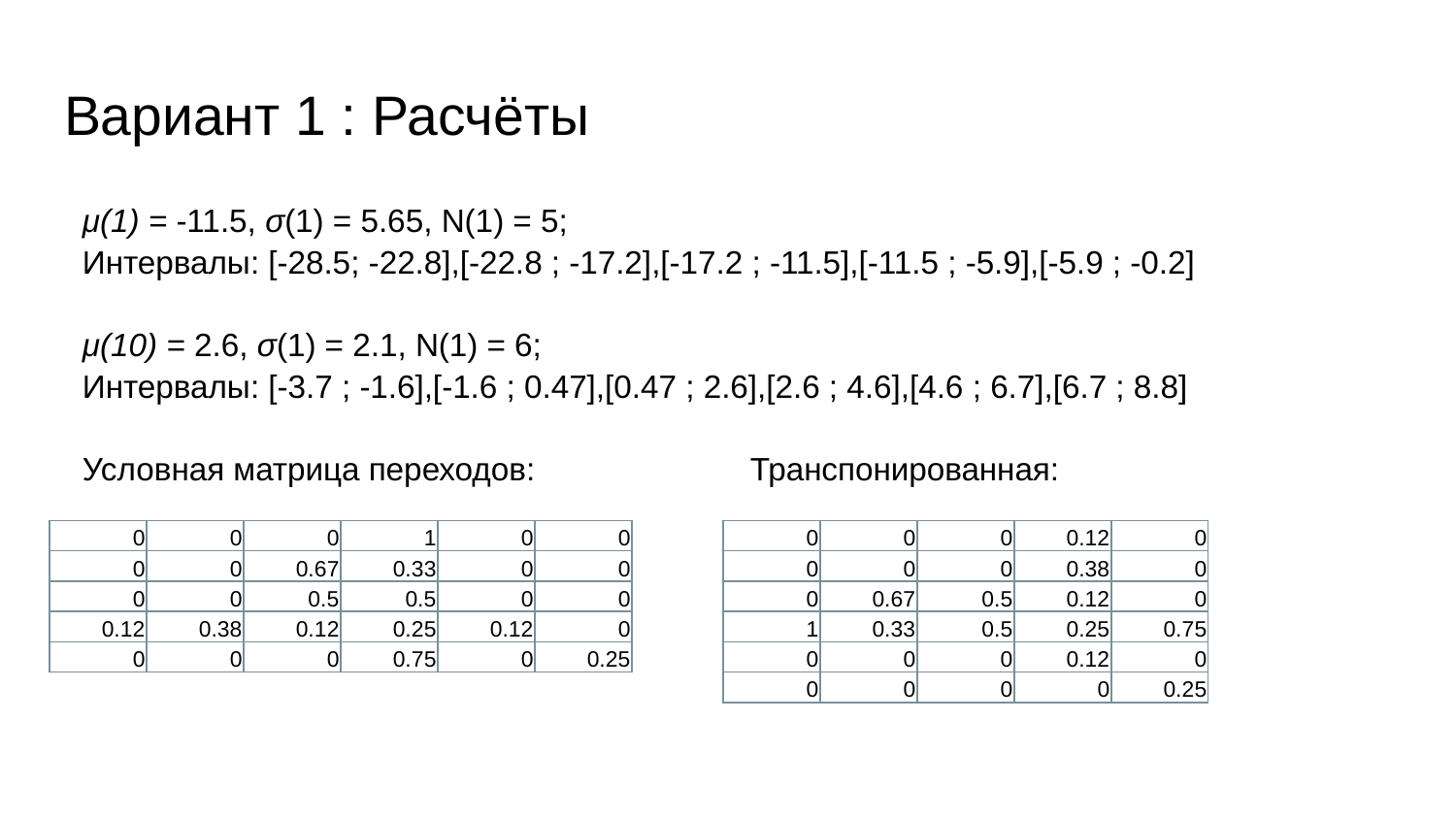

# Вариант 1 : Расчёты
μ(1) = -11.5, σ(1) = 5.65, N(1) = 5;
Интервалы: [-28.5; -22.8],[-22.8 ; -17.2],[-17.2 ; -11.5],[-11.5 ; -5.9],[-5.9 ; -0.2]

μ(10) = 2.6, σ(1) = 2.1, N(1) = 6;
Интервалы: [-3.7 ; -1.6],[-1.6 ; 0.47],[0.47 ; 2.6],[2.6 ; 4.6],[4.6 ; 6.7],[6.7 ; 8.8]

Условная матрица переходов:                        Транспонированная:
| 0 | 0 | 0 | 1 | 0 | 0 |
| --- | --- | --- | --- | --- | --- |
| 0 | 0 | 0.67 | 0.33 | 0 | 0 |
| 0 | 0 | 0.5 | 0.5 | 0 | 0 |
| 0.12 | 0.38 | 0.12 | 0.25 | 0.12 | 0 |
| 0 | 0 | 0 | 0.75 | 0 | 0.25 |
| 0 | 0 | 0 | 0.12 | 0 |
| --- | --- | --- | --- | --- |
| 0 | 0 | 0 | 0.38 | 0 |
| 0 | 0.67 | 0.5 | 0.12 | 0 |
| 1 | 0.33 | 0.5 | 0.25 | 0.75 |
| 0 | 0 | 0 | 0.12 | 0 |
| 0 | 0 | 0 | 0 | 0.25 |